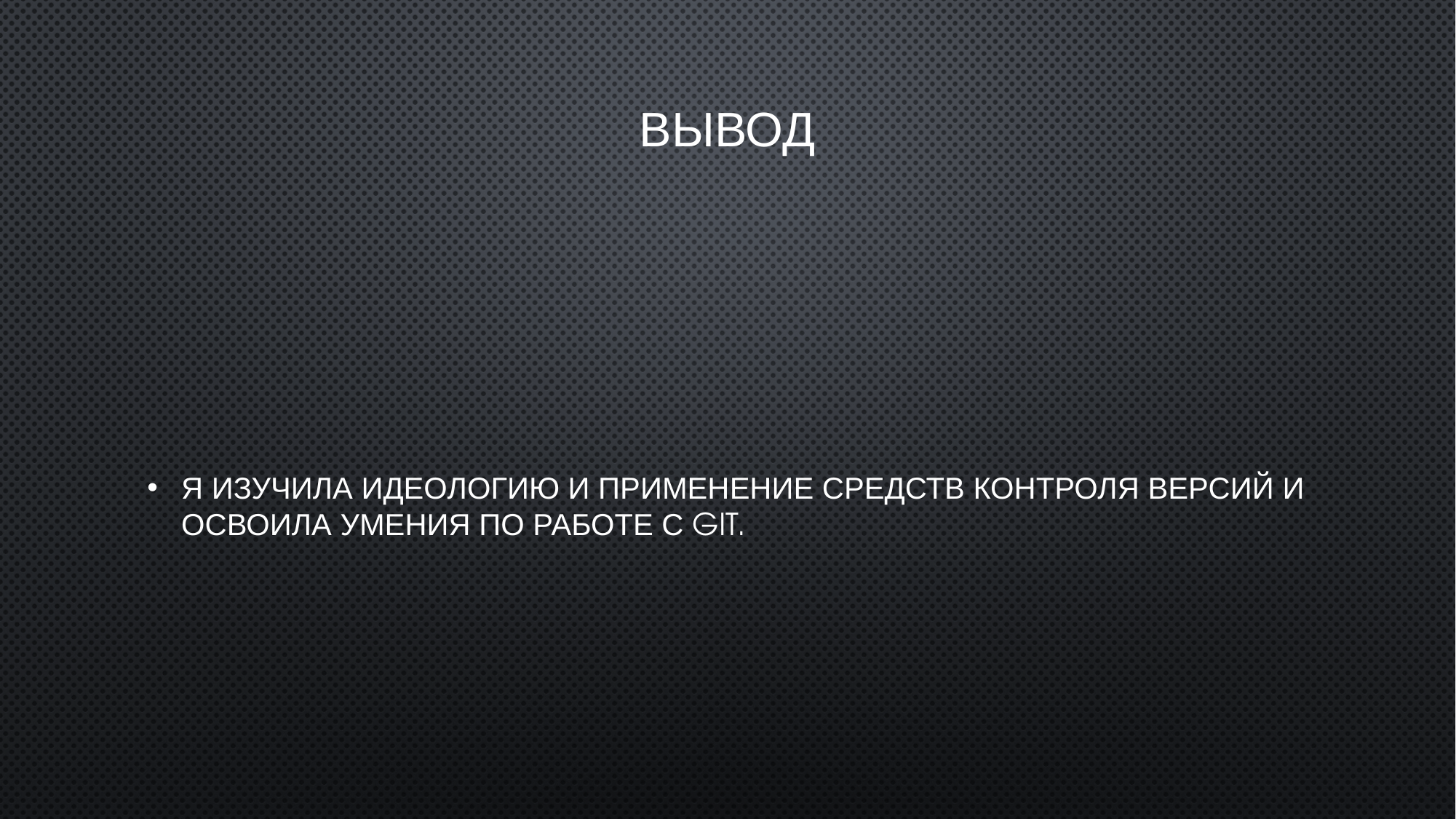

# Вывод
Я изучила идеологию и применение средств контроля версий и освоила умения по работе с git.